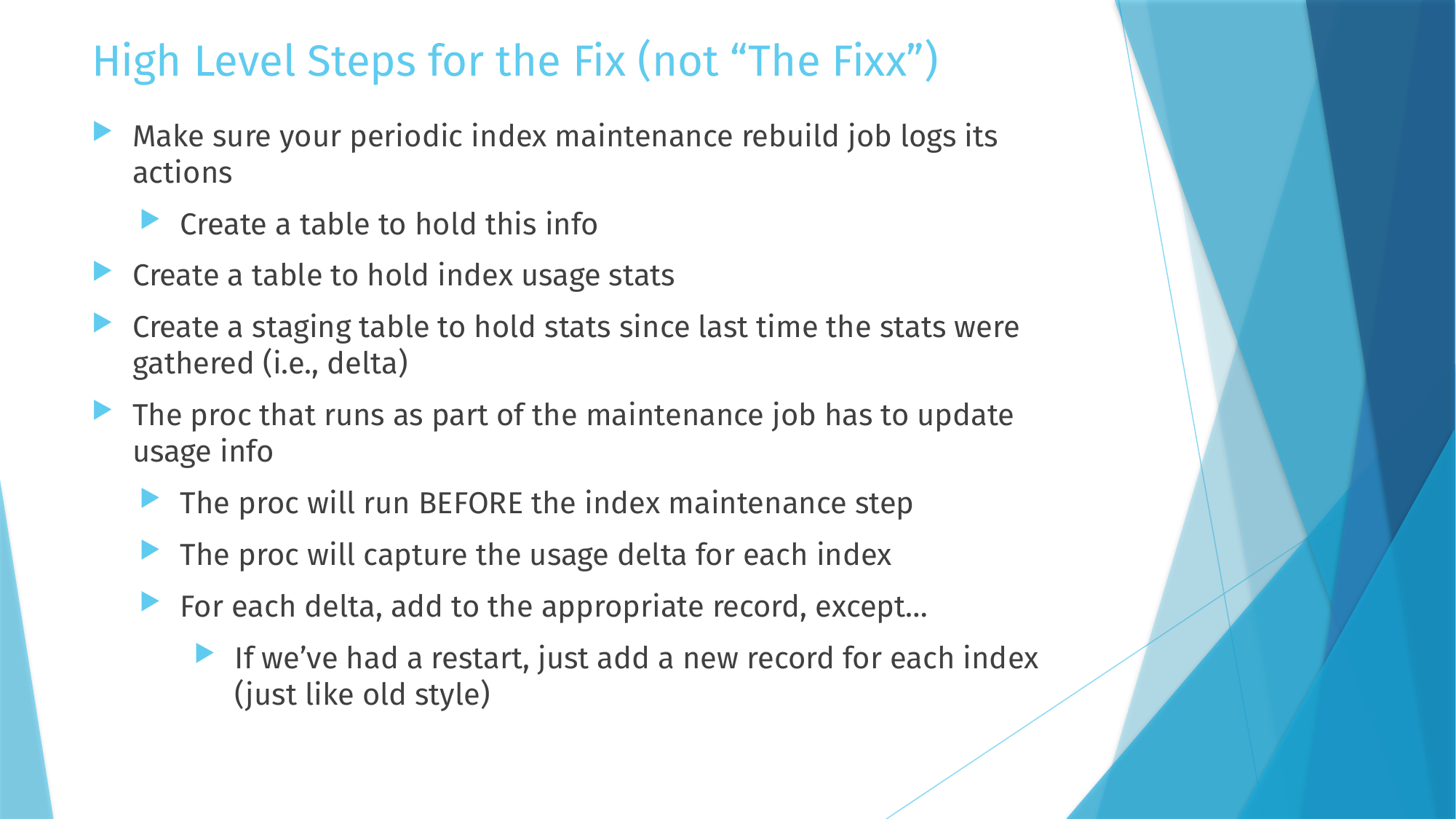

# High Level Steps for the Fix (not “The Fixx”)
Make sure your periodic index maintenance rebuild job logs its actions
Create a table to hold this info
Create a table to hold index usage stats
Create a staging table to hold stats since last time the stats were gathered (i.e., delta)
The proc that runs as part of the maintenance job has to update usage info
The proc will run BEFORE the index maintenance step
The proc will capture the usage delta for each index
For each delta, add to the appropriate record, except…
If we’ve had a restart, just add a new record for each index (just like old style)